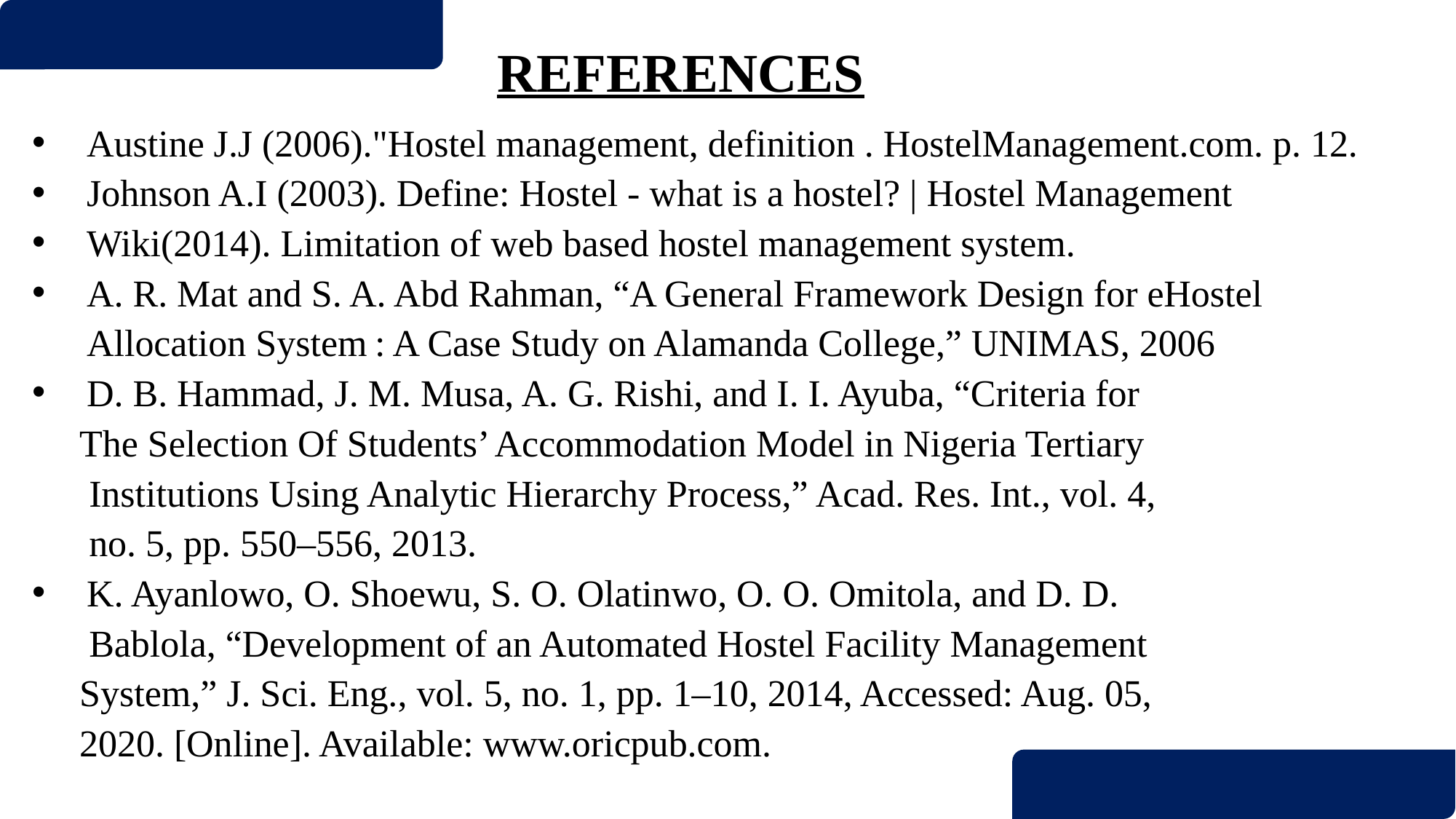

REFERENCES
Austine J.J (2006)."Hostel management, definition . HostelManagement.com. p. 12.
Johnson A.I (2003). Define: Hostel - what is a hostel? | Hostel Management
Wiki(2014). Limitation of web based hostel management system.
A. R. Mat and S. A. Abd Rahman, “A General Framework Design for eHostel Allocation System : A Case Study on Alamanda College,” UNIMAS, 2006
D. B. Hammad, J. M. Musa, A. G. Rishi, and I. I. Ayuba, “Criteria for
     The Selection Of Students’ Accommodation Model in Nigeria Tertiary
      Institutions Using Analytic Hierarchy Process,” Acad. Res. Int., vol. 4,
      no. 5, pp. 550–556, 2013.
K. Ayanlowo, O. Shoewu, S. O. Olatinwo, O. O. Omitola, and D. D.
      Bablola, “Development of an Automated Hostel Facility Management
     System,” J. Sci. Eng., vol. 5, no. 1, pp. 1–10, 2014, Accessed: Aug. 05,
     2020. [Online]. Available: www.oricpub.com.